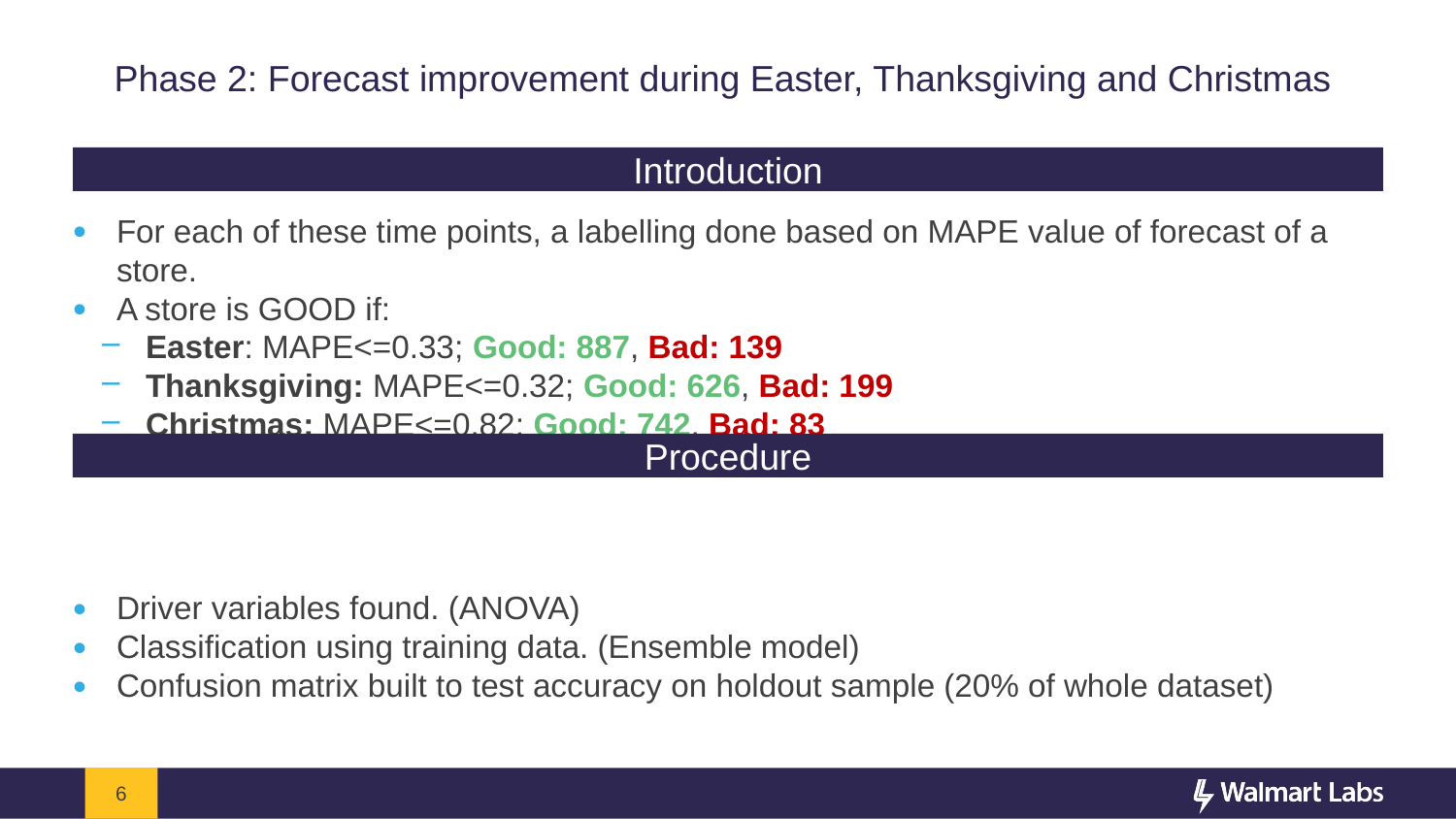

# Phase 2: Forecast improvement during Easter, Thanksgiving and Christmas
Introduction
For each of these time points, a labelling done based on MAPE value of forecast of a store.
A store is GOOD if:
Easter: MAPE<=0.33; Good: 887, Bad: 139
Thanksgiving: MAPE<=0.32; Good: 626, Bad: 199
Christmas: MAPE<=0.82; Good: 742, Bad: 83

Driver variables found. (ANOVA)
Classification using training data. (Ensemble model)
Confusion matrix built to test accuracy on holdout sample (20% of whole dataset)
Procedure
6